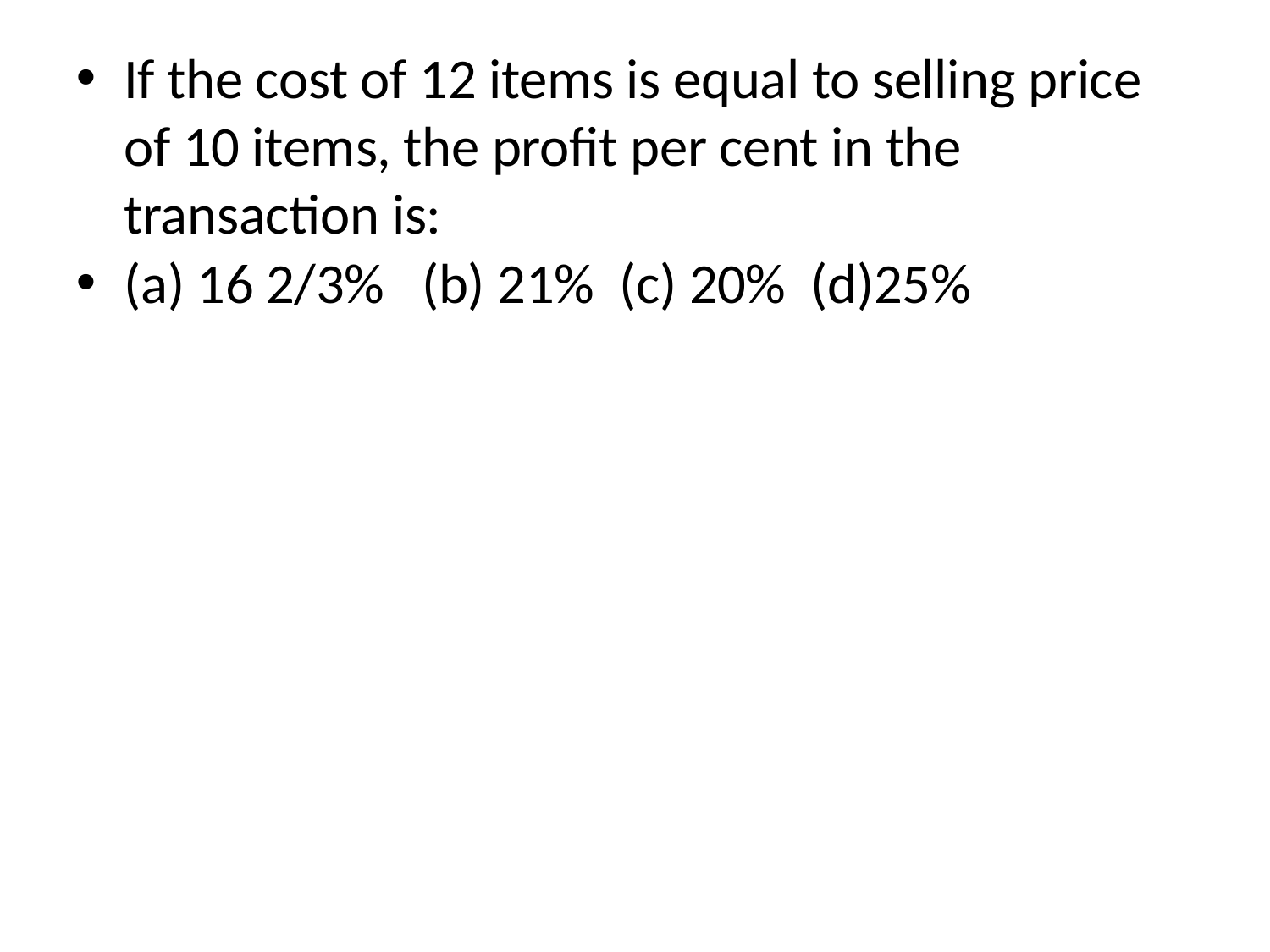

If the cost of 12 items is equal to selling price of 10 items, the profit per cent in the transaction is:
(a) 16 2/3%   (b) 21%  (c) 20%  (d)25%